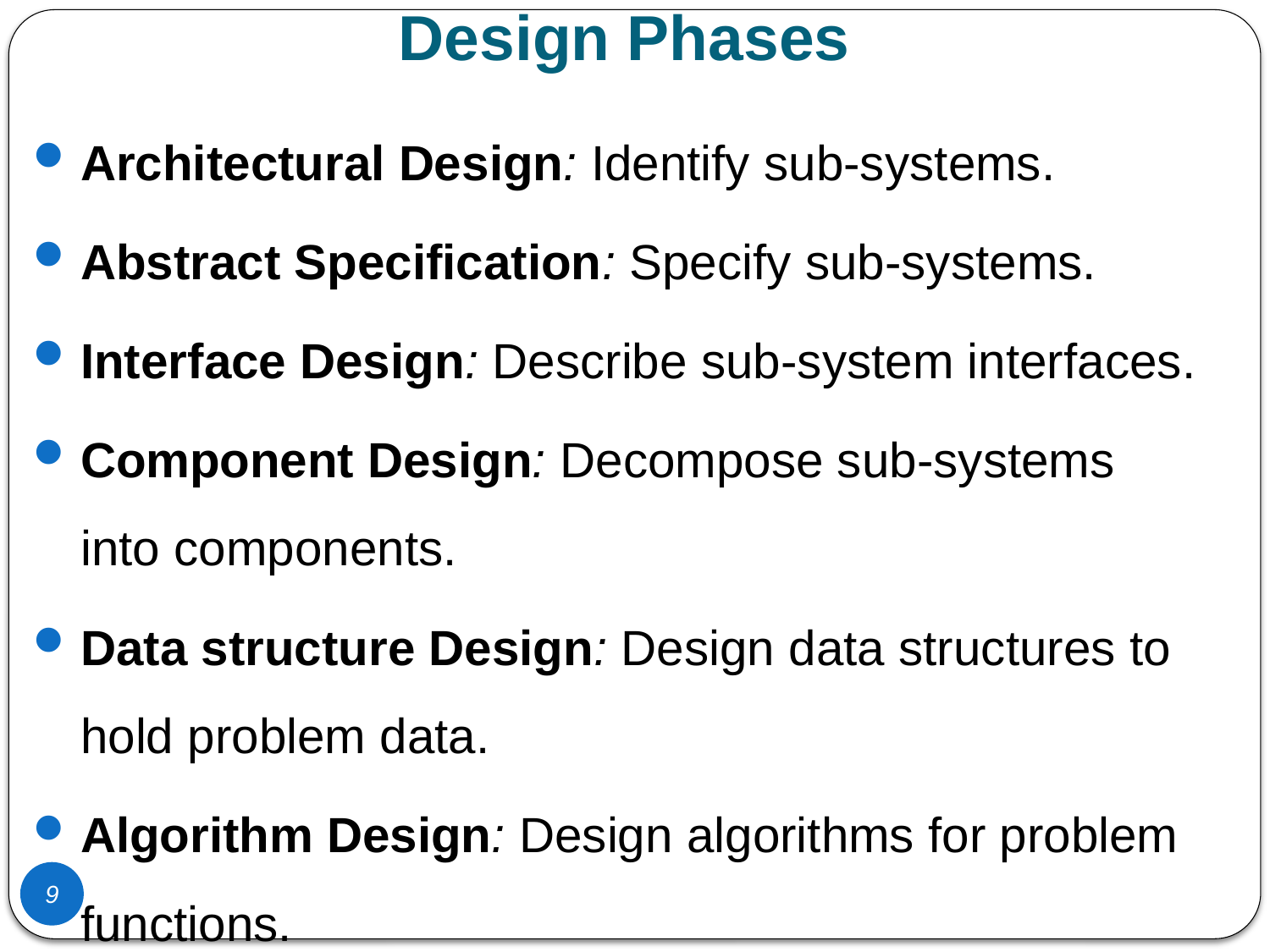

# Design Phases
Architectural Design: Identify sub-systems.
Abstract Specification: Specify sub-systems.
Interface Design: Describe sub-system interfaces.
Component Design: Decompose sub-systems
into components.
Data structure Design: Design data structures to hold problem data.
Algorithm Design: Design algorithms for problem functions.
9